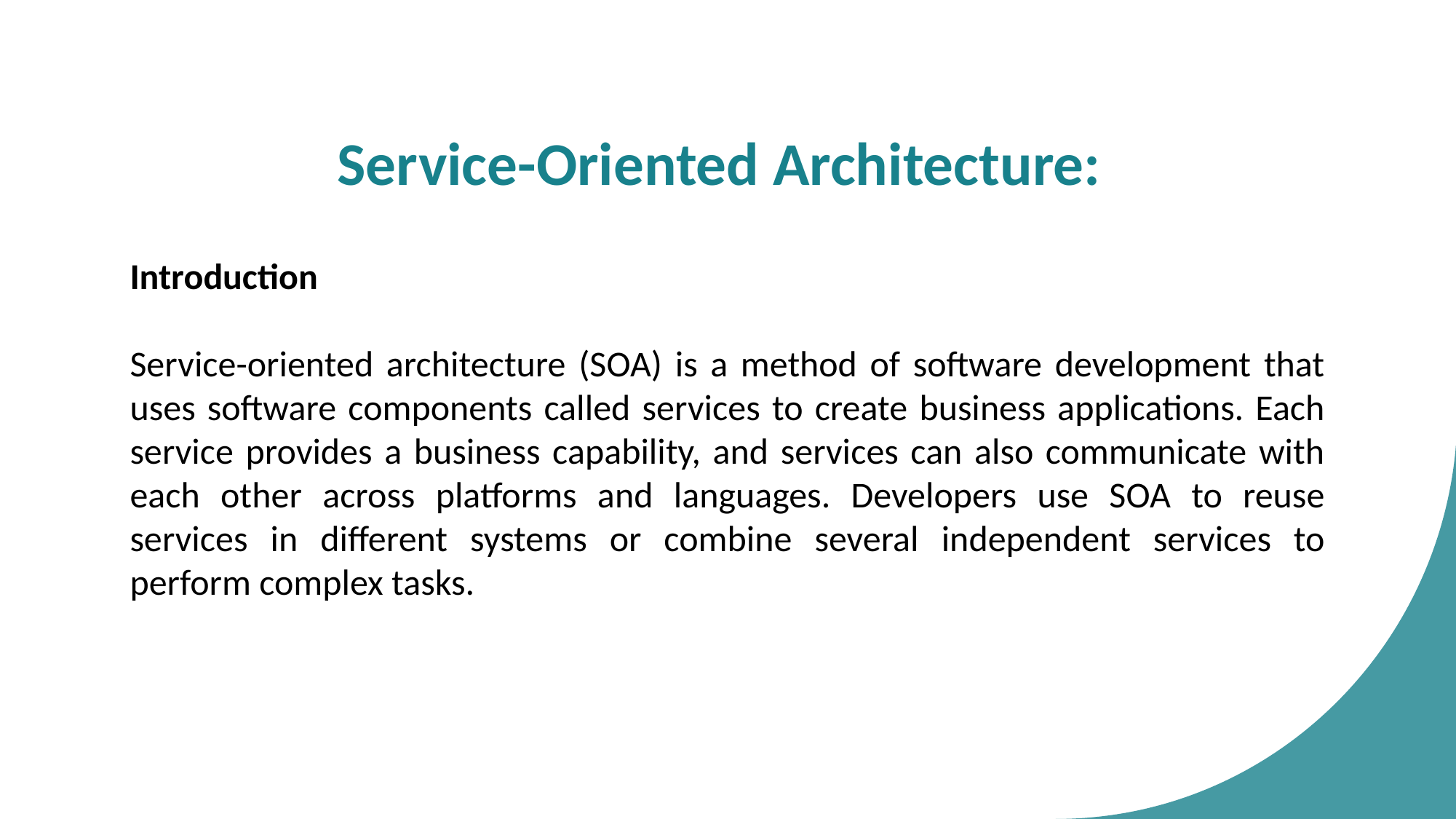

# Service-Oriented Architecture:
Introduction

Service-oriented architecture (SOA) is a method of software development that uses software components called services to create business applications. Each service provides a business capability, and services can also communicate with each other across platforms and languages. Developers use SOA to reuse services in different systems or combine several independent services to perform complex tasks.